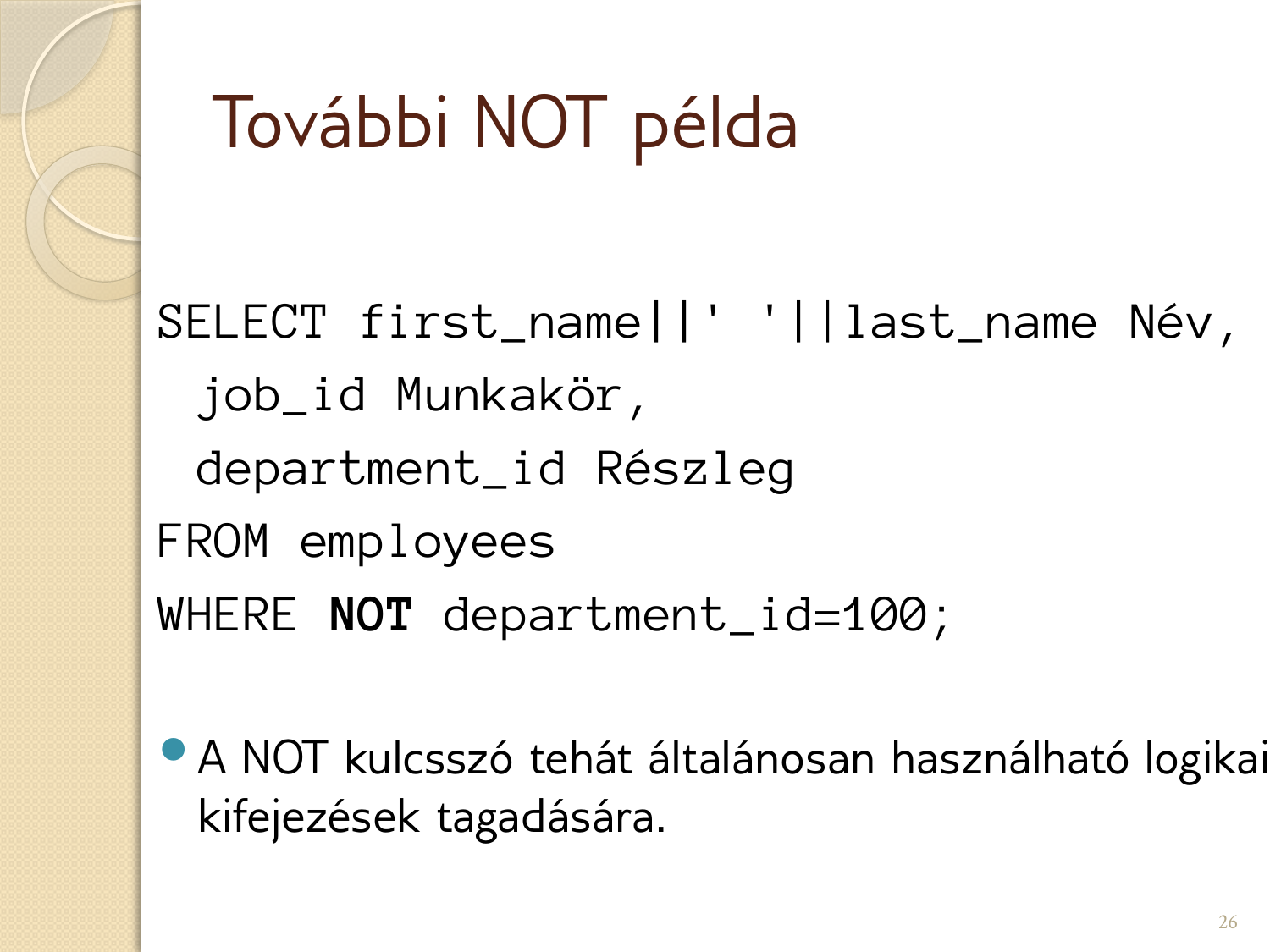

# További NOT példa

SELECT first_name||' '||last_name Név,
		job_id Munkakör,
		department_id Részleg
FROM employees
WHERE NOT department_id=100;

A NOT kulcsszó tehát általánosan használható logikai kifejezések tagadására.
26